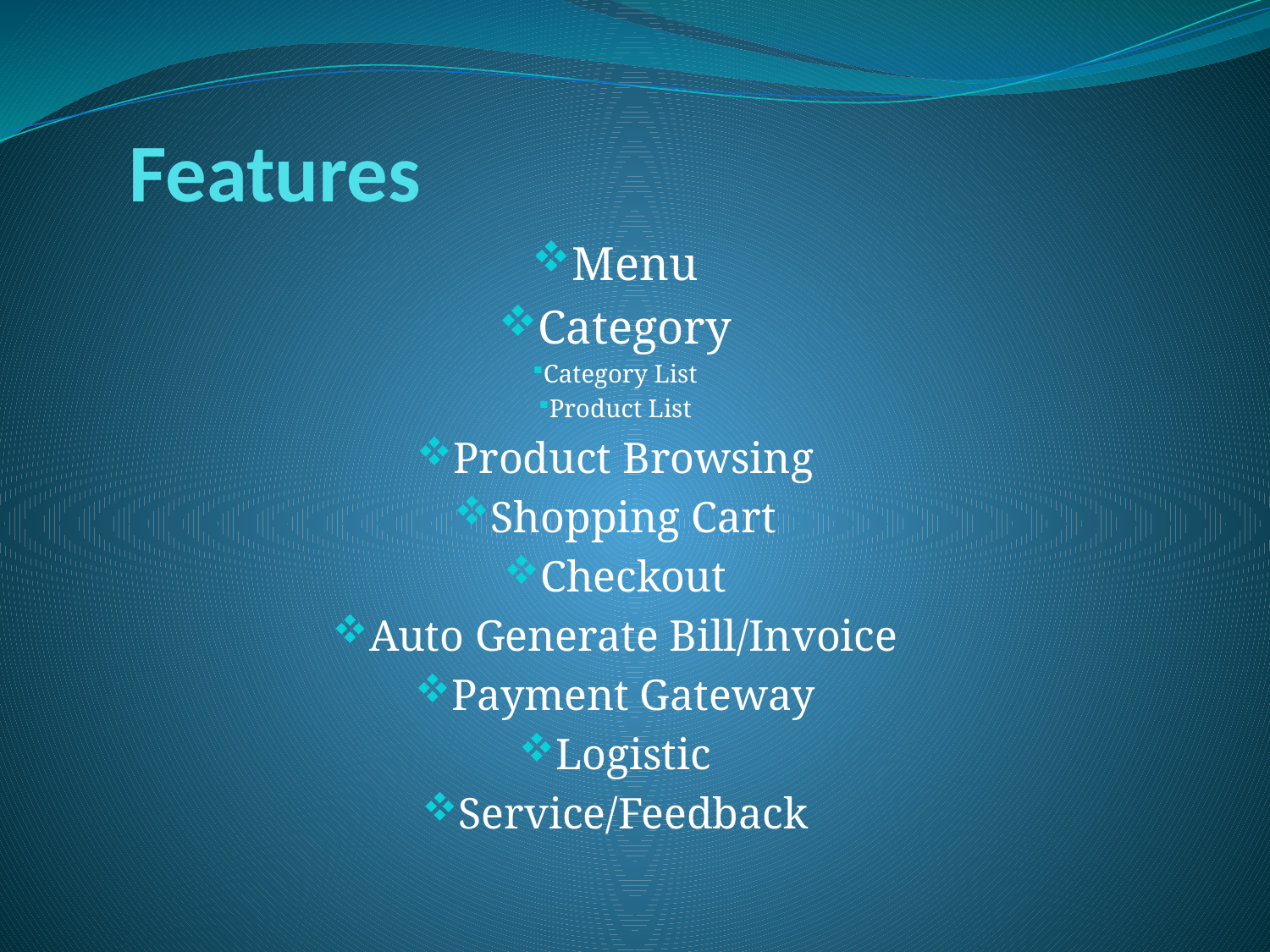

# Features
Menu
Category
Category List
Product List
Product Browsing
Shopping Cart
Checkout
Auto Generate Bill/Invoice
Payment Gateway
Logistic
Service/Feedback